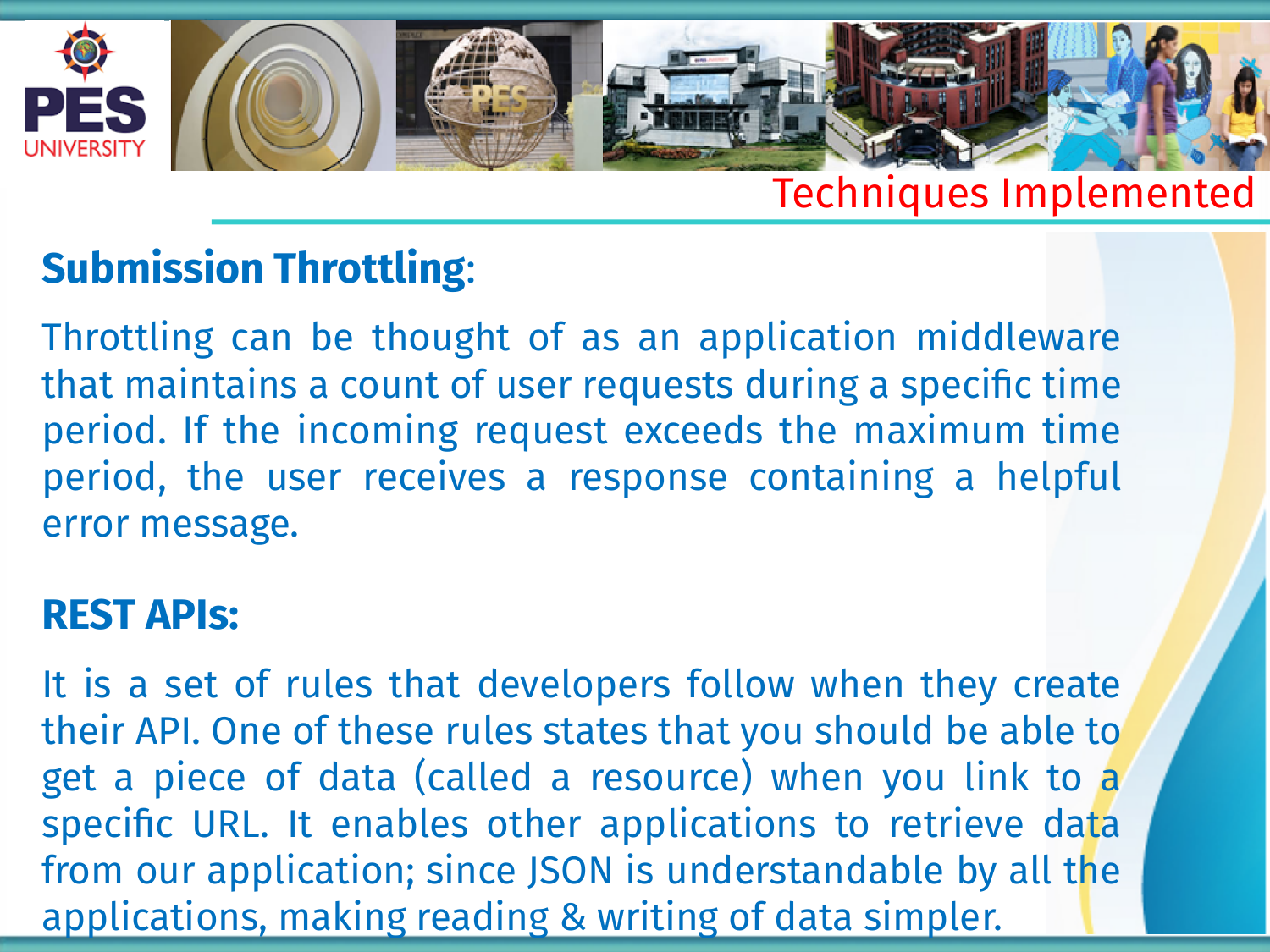

Techniques Implemented

Submission Throttling:

Throttling can be thought of as an application middleware that maintains a count of user requests during a specific time period. If the incoming request exceeds the maximum time period, the user receives a response containing a helpful error message.

REST APIs:

It is a set of rules that developers follow when they create their API. One of these rules states that you should be able to get a piece of data (called a resource) when you link to a specific URL. It enables other applications to retrieve data from our application; since JSON is understandable by all the applications, making reading & writing of data simpler.